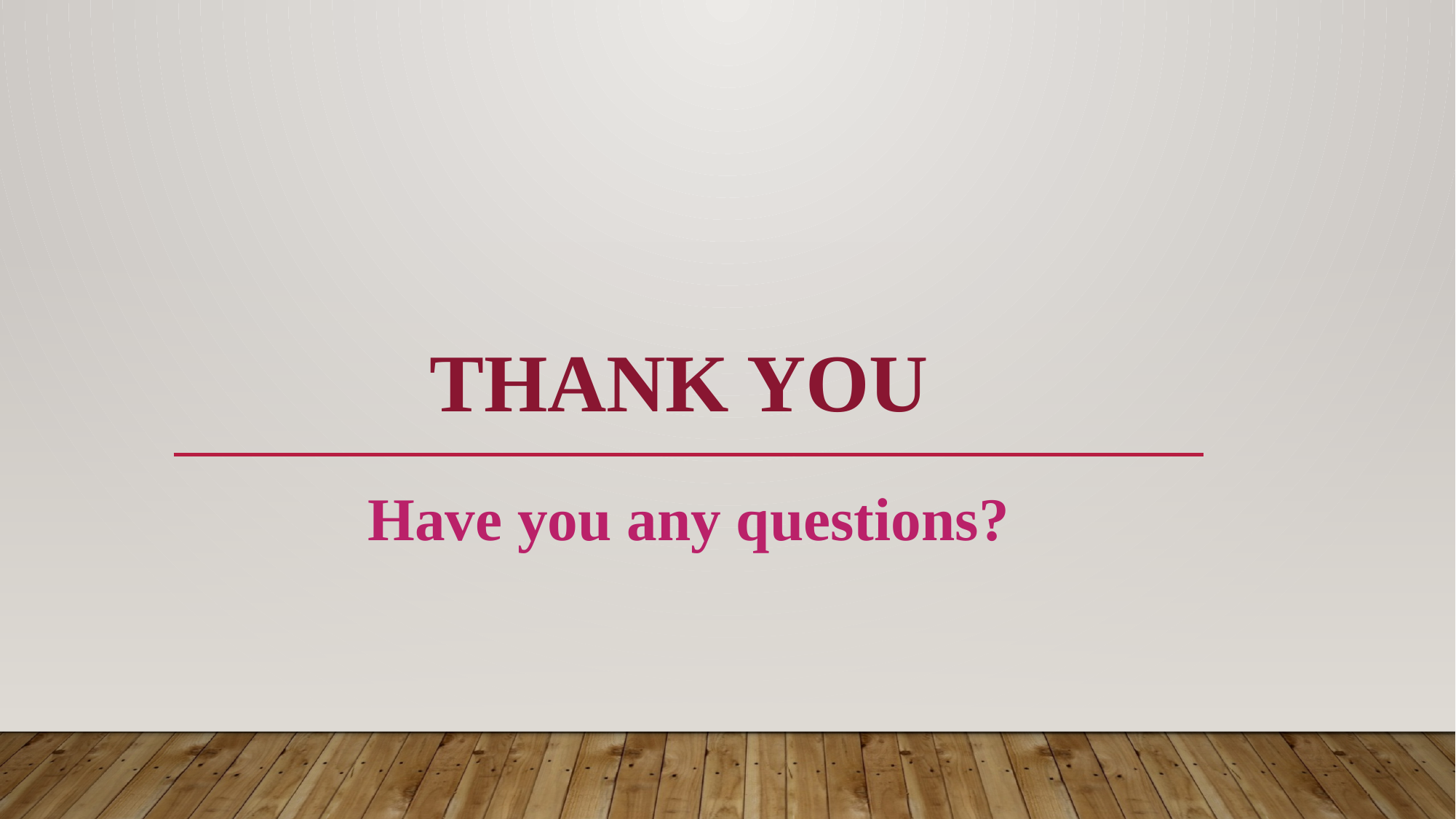

# Thank you
Have you any questions?